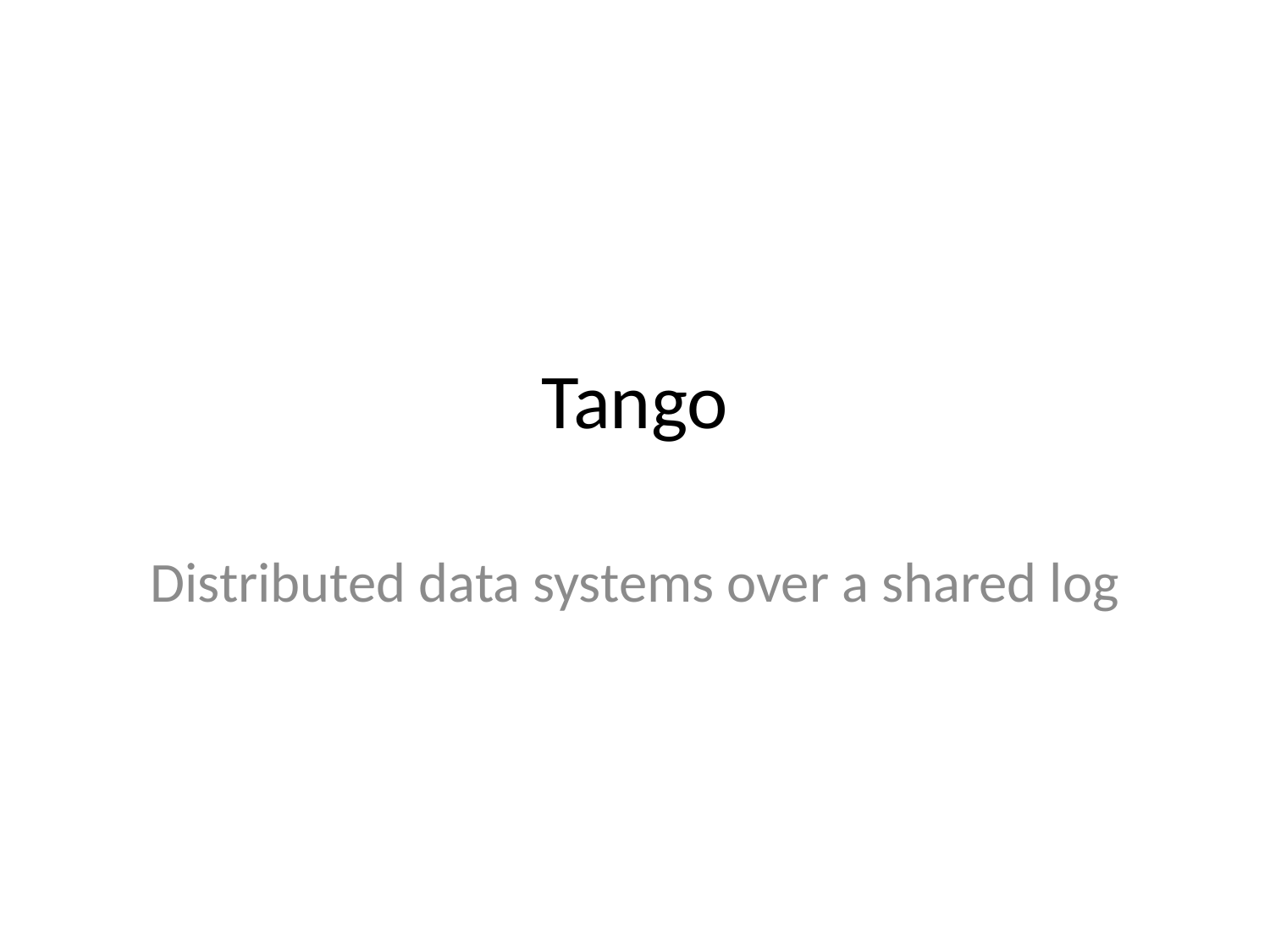

# Tango
Distributed data systems over a shared log